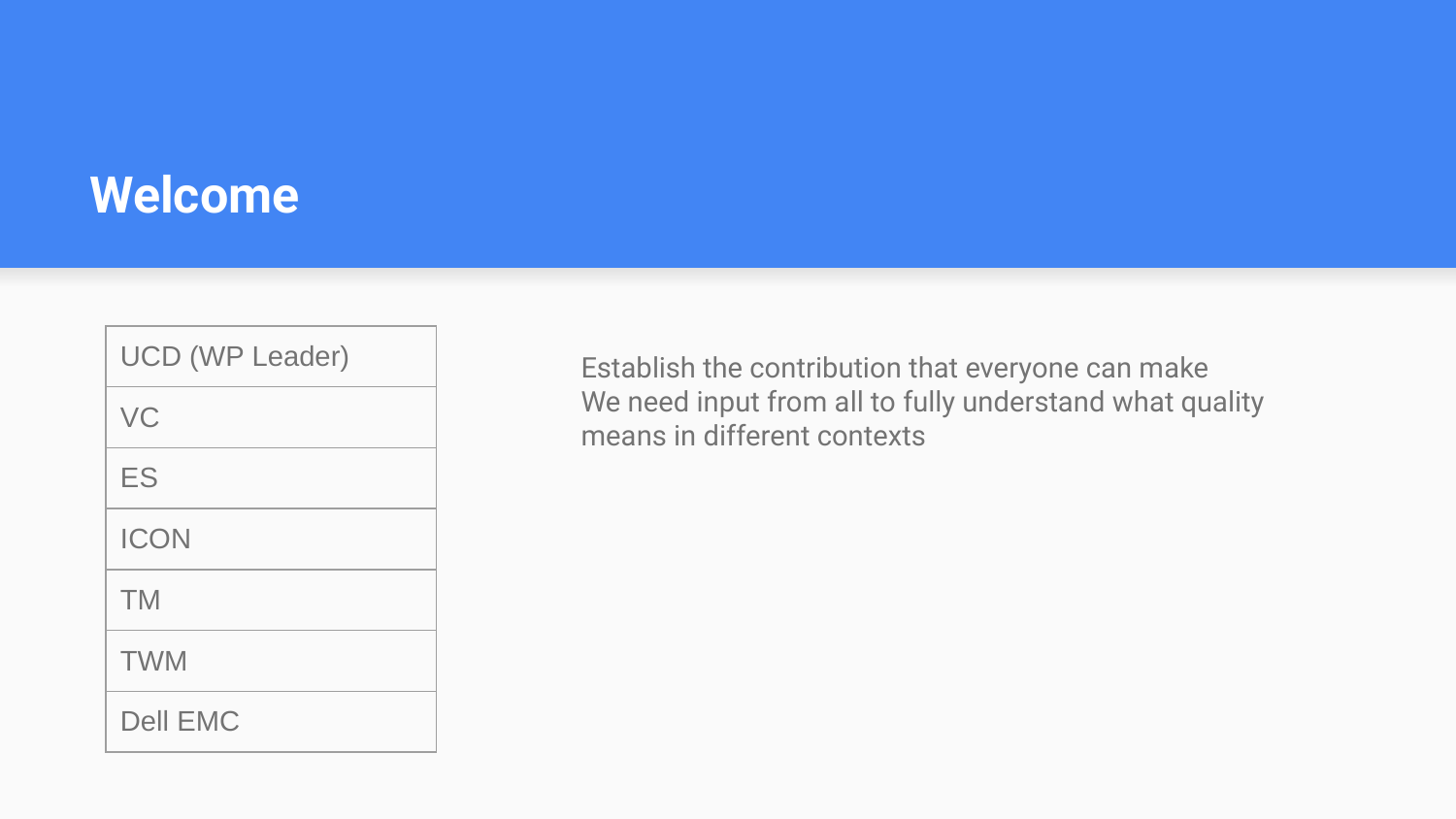

# Welcome

| UCD (WP Leader) |
| --- |
| VC |
| ES |
| ICON |
| TM |
| TWM |
| Dell EMC |
Establish the contribution that everyone can make
We need input from all to fully understand what quality means in different contexts